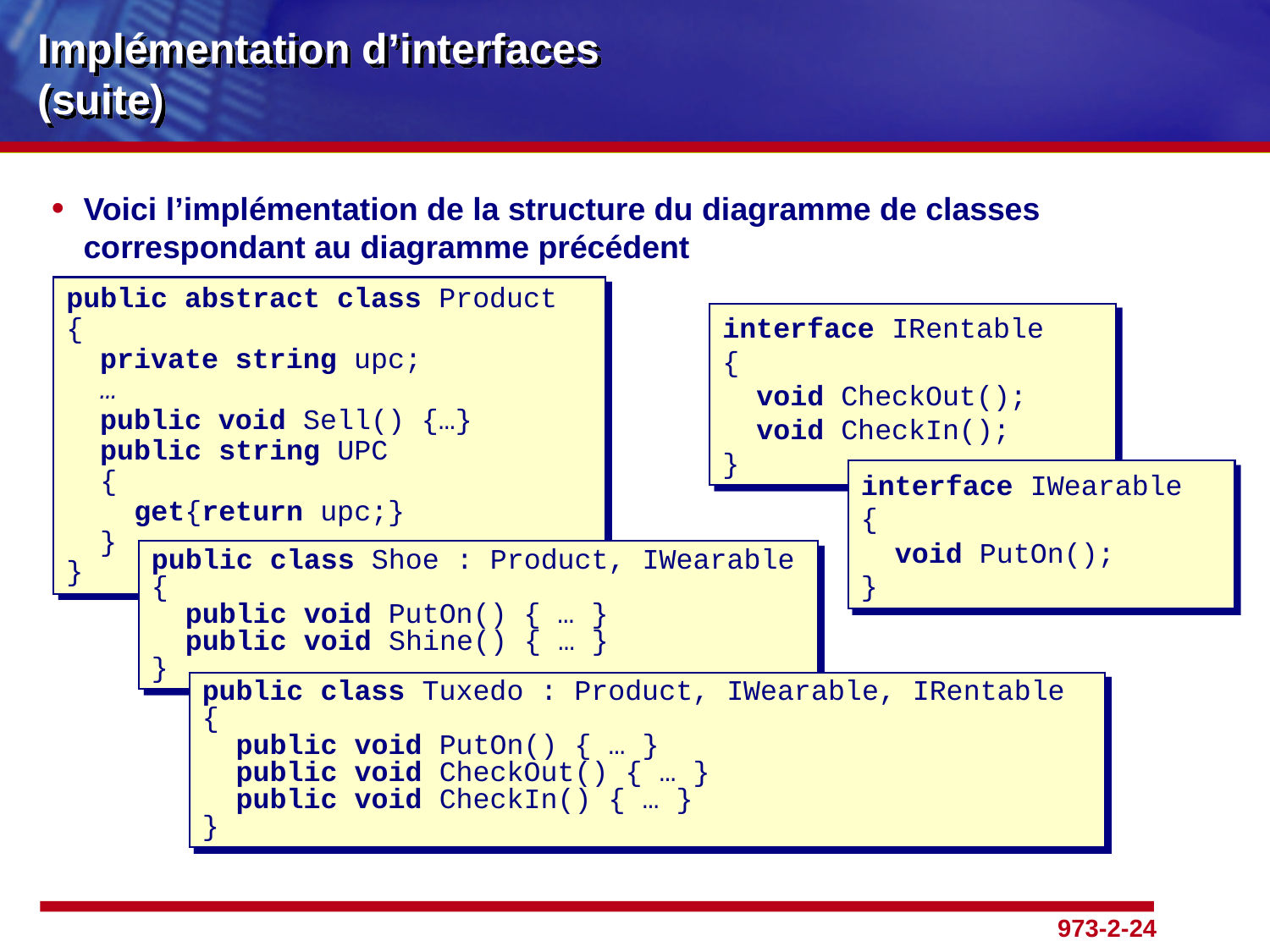

# Implémentation d’interfaces (suite)
Voici l’implémentation de la structure du diagramme de classes correspondant au diagramme précédent
public abstract class Product
{
  private string upc;
  …
  public void Sell() {…}
  public string UPC
  {
    get{return upc;}
  }
}
interface IRentable
{
  void CheckOut();
  void CheckIn();
}
interface IWearable
{
  void PutOn();
}
public class Shoe : Product, IWearable
{
  public void PutOn() { … }
  public void Shine() { … }
}
public class Tuxedo : Product, IWearable, IRentable
{
  public void PutOn() { … }
  public void CheckOut() { … }
  public void CheckIn() { … }
}